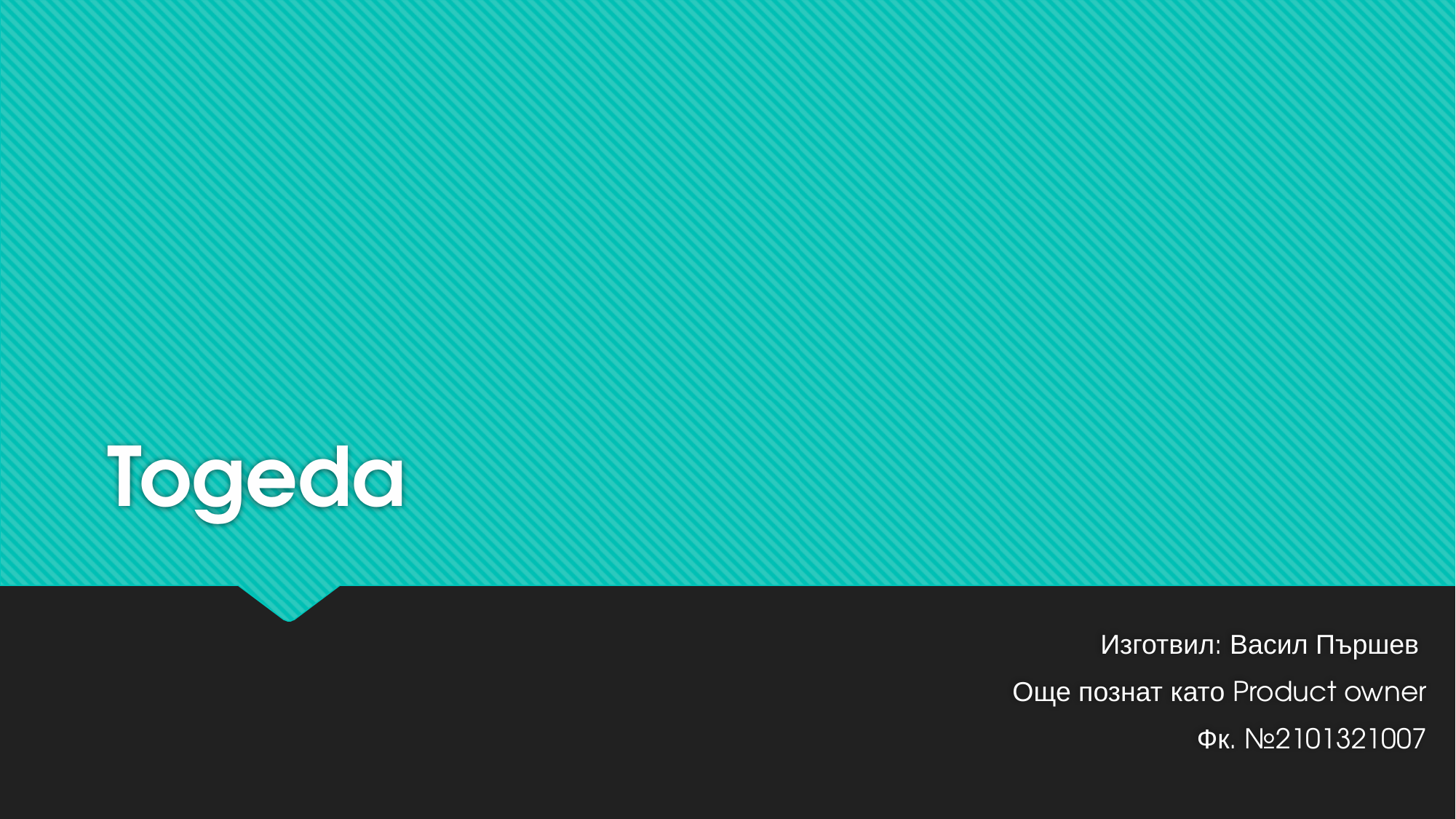

# Togeda
Изготвил: Васил Пършев
 Още познат като Product owner
Фк. №2101321007